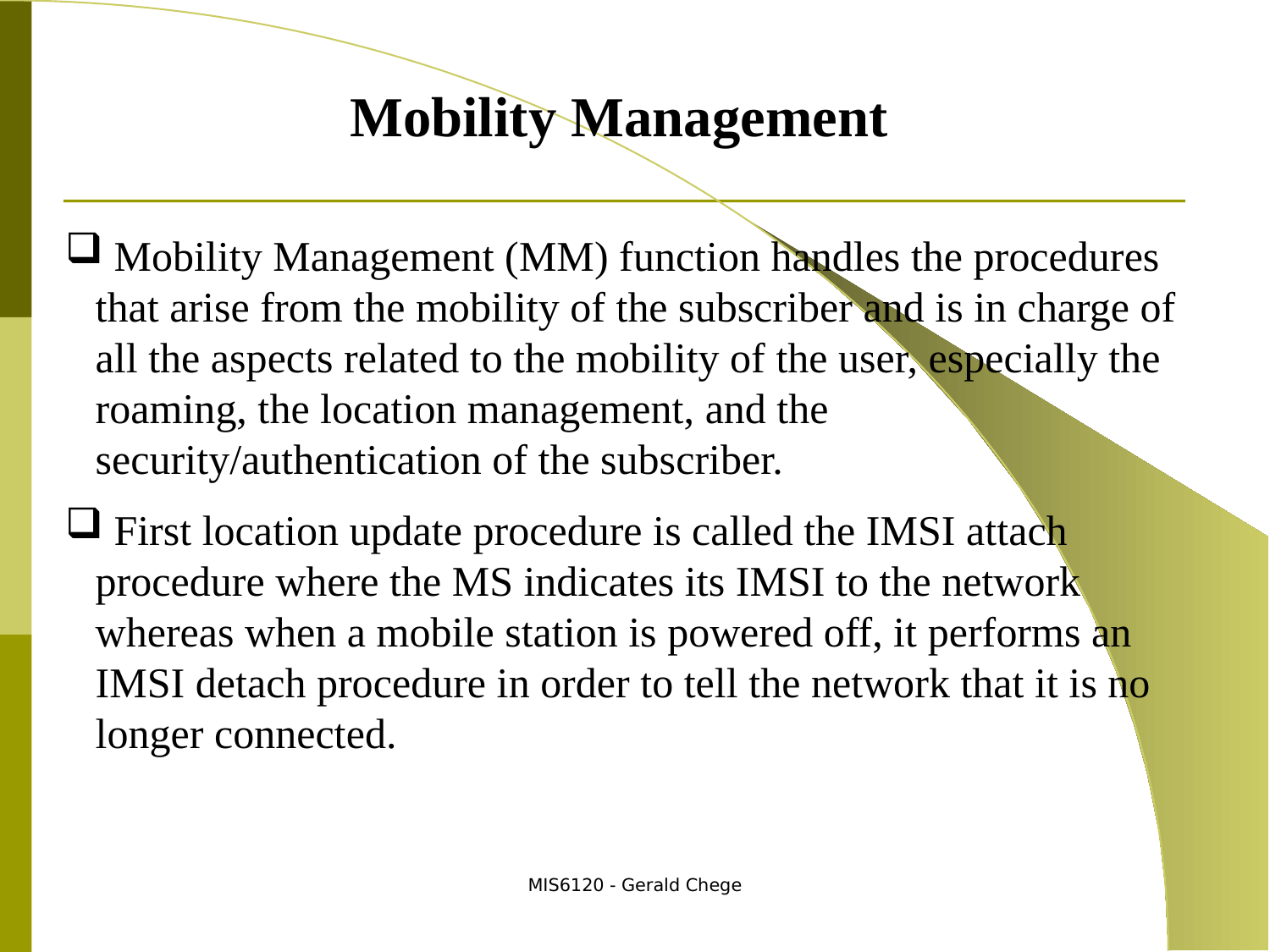

Mobility Management
 Mobility Management (MM) function handles the procedures that arise from the mobility of the subscriber and is in charge of all the aspects related to the mobility of the user, especially the roaming, the location management, and the security/authentication of the subscriber.
 First location update procedure is called the IMSI attach procedure where the MS indicates its IMSI to the network whereas when a mobile station is powered off, it performs an IMSI detach procedure in order to tell the network that it is no longer connected.
MIS6120 - Gerald Chege